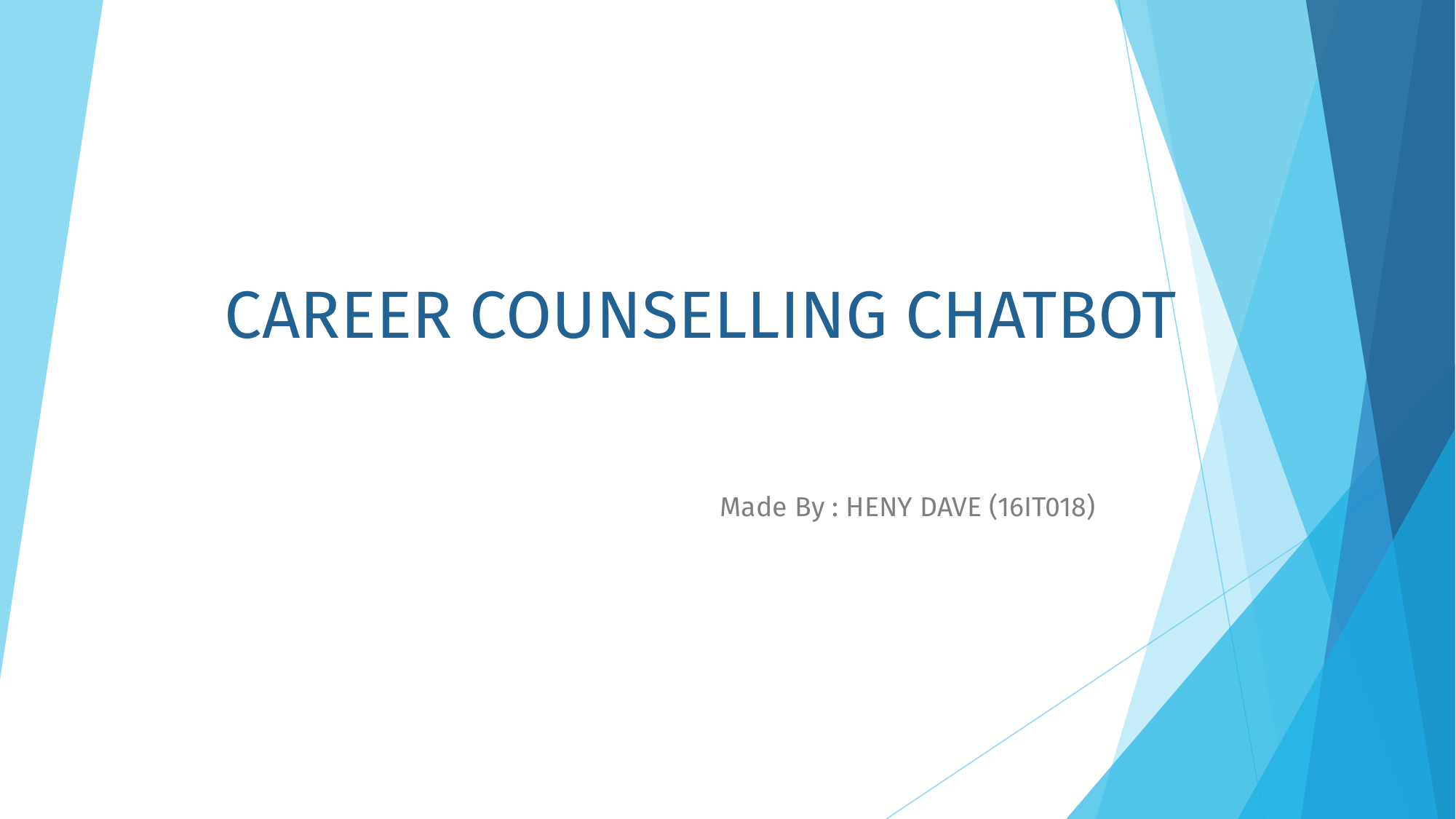

# CAREER COUNSELLING CHATBOT
Made By : HENY DAVE (16IT018)